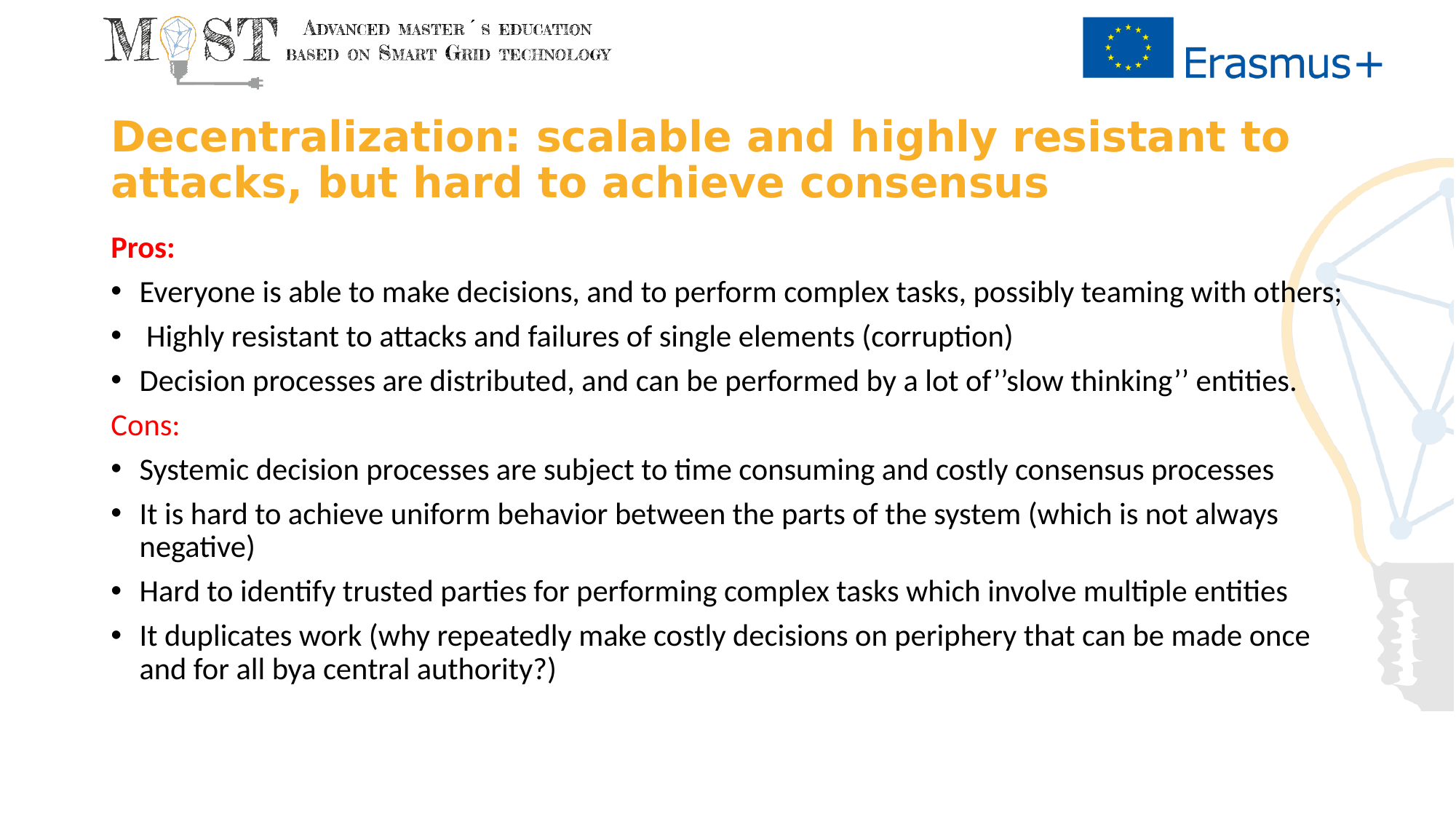

# Decentralization: scalable and highly resistant to attacks, but hard to achieve consensus
Pros:
Everyone is able to make decisions, and to perform complex tasks, possibly teaming with others;
 Highly resistant to attacks and failures of single elements (corruption)
Decision processes are distributed, and can be performed by a lot of’’slow thinking’’ entities.
Cons:
Systemic decision processes are subject to time consuming and costly consensus processes
It is hard to achieve uniform behavior between the parts of the system (which is not always negative)
Hard to identify trusted parties for performing complex tasks which involve multiple entities
It duplicates work (why repeatedly make costly decisions on periphery that can be made once and for all bya central authority?)